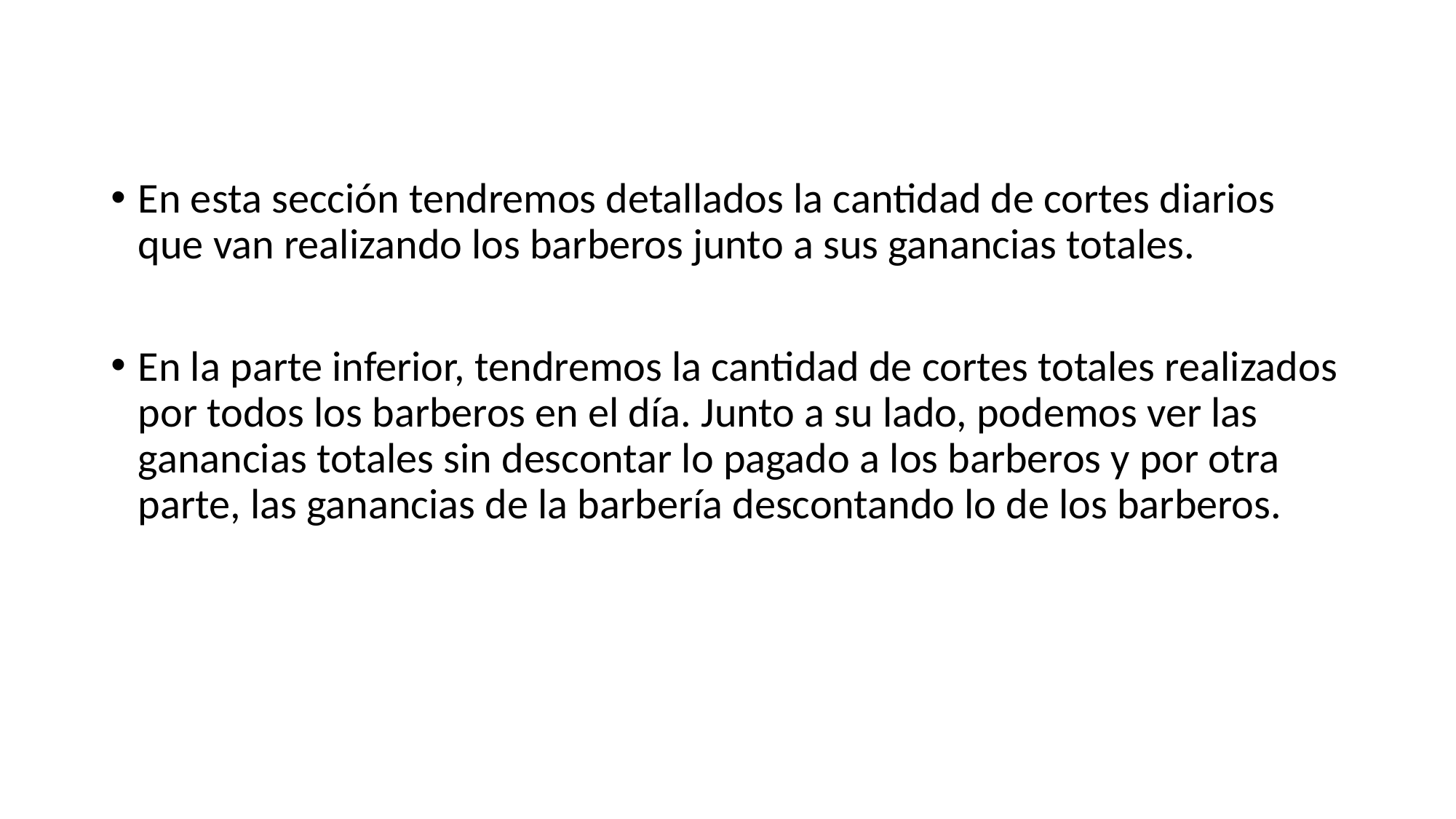

En esta sección tendremos detallados la cantidad de cortes diarios que van realizando los barberos junto a sus ganancias totales.

En la parte inferior, tendremos la cantidad de cortes totales realizados por todos los barberos en el día. Junto a su lado, podemos ver las ganancias totales sin descontar lo pagado a los barberos y por otra parte, las ganancias de la barbería descontando lo de los barberos.